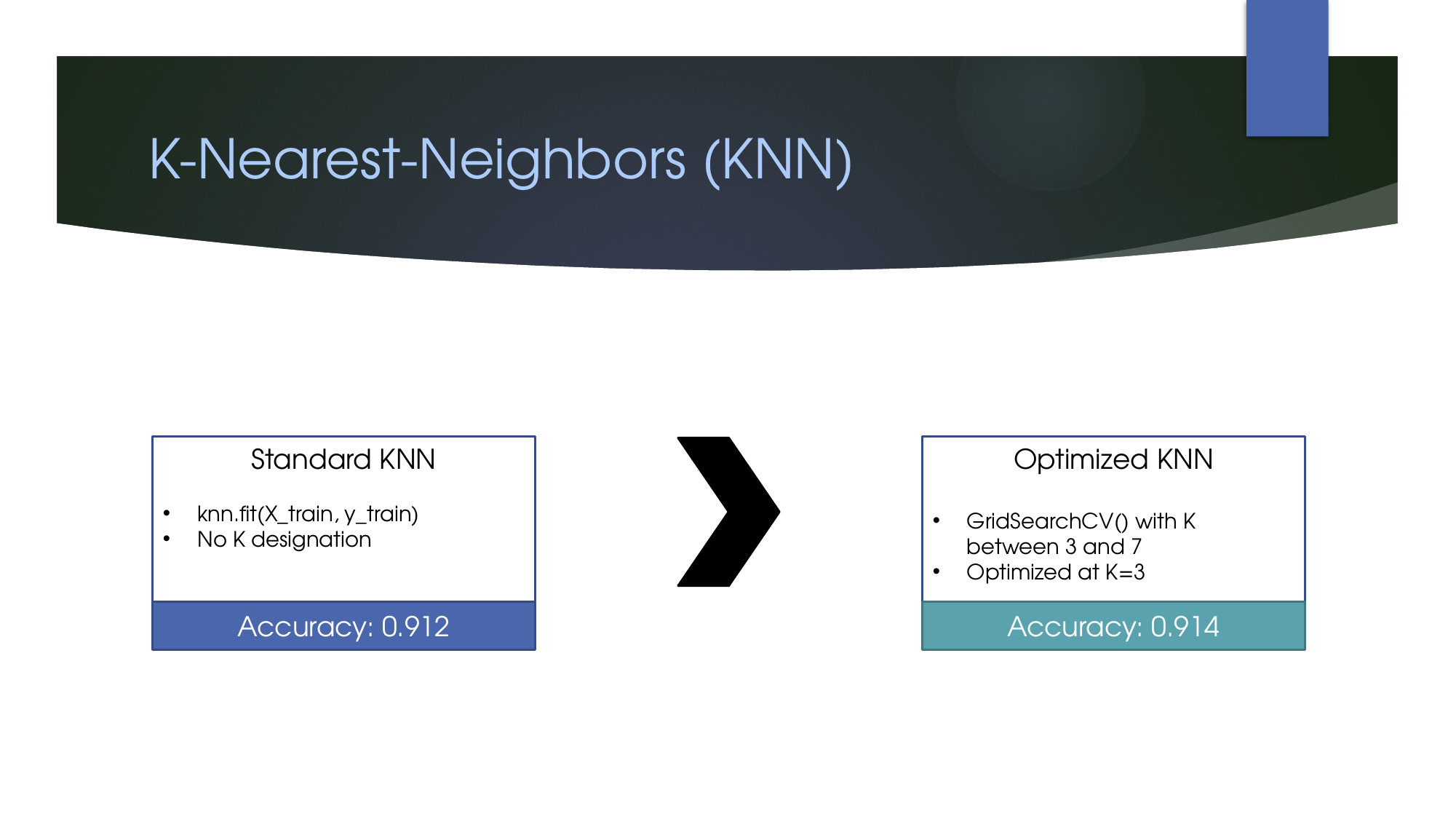

# K-Nearest-Neighbors (KNN)
Standard KNN

knn.fit(X_train, y_train)
No K designation

Optimized KNN

GridSearchCV() with K between 3 and 7
Optimized at K=3

Accuracy: 0.912
Accuracy: 0.914